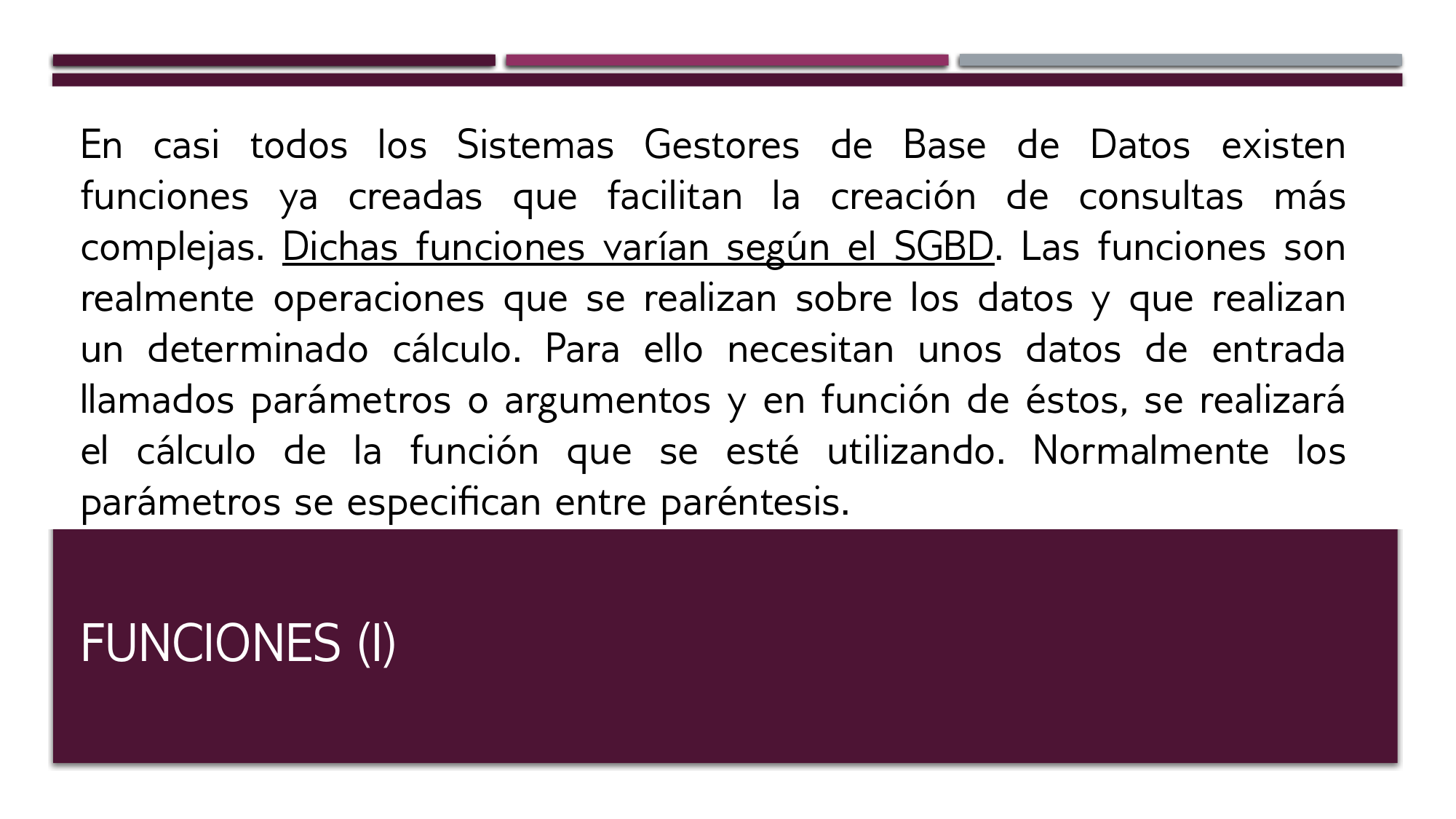

En casi todos los Sistemas Gestores de Base de Datos existen funciones ya creadas que facilitan la creación de consultas más complejas. Dichas funciones varían según el SGBD. Las funciones son realmente operaciones que se realizan sobre los datos y que realizan un determinado cálculo. Para ello necesitan unos datos de entrada llamados parámetros o argumentos y en función de éstos, se realizará el cálculo de la función que se esté utilizando. Normalmente los parámetros se especifican entre paréntesis.

# FUNCIONES (I)